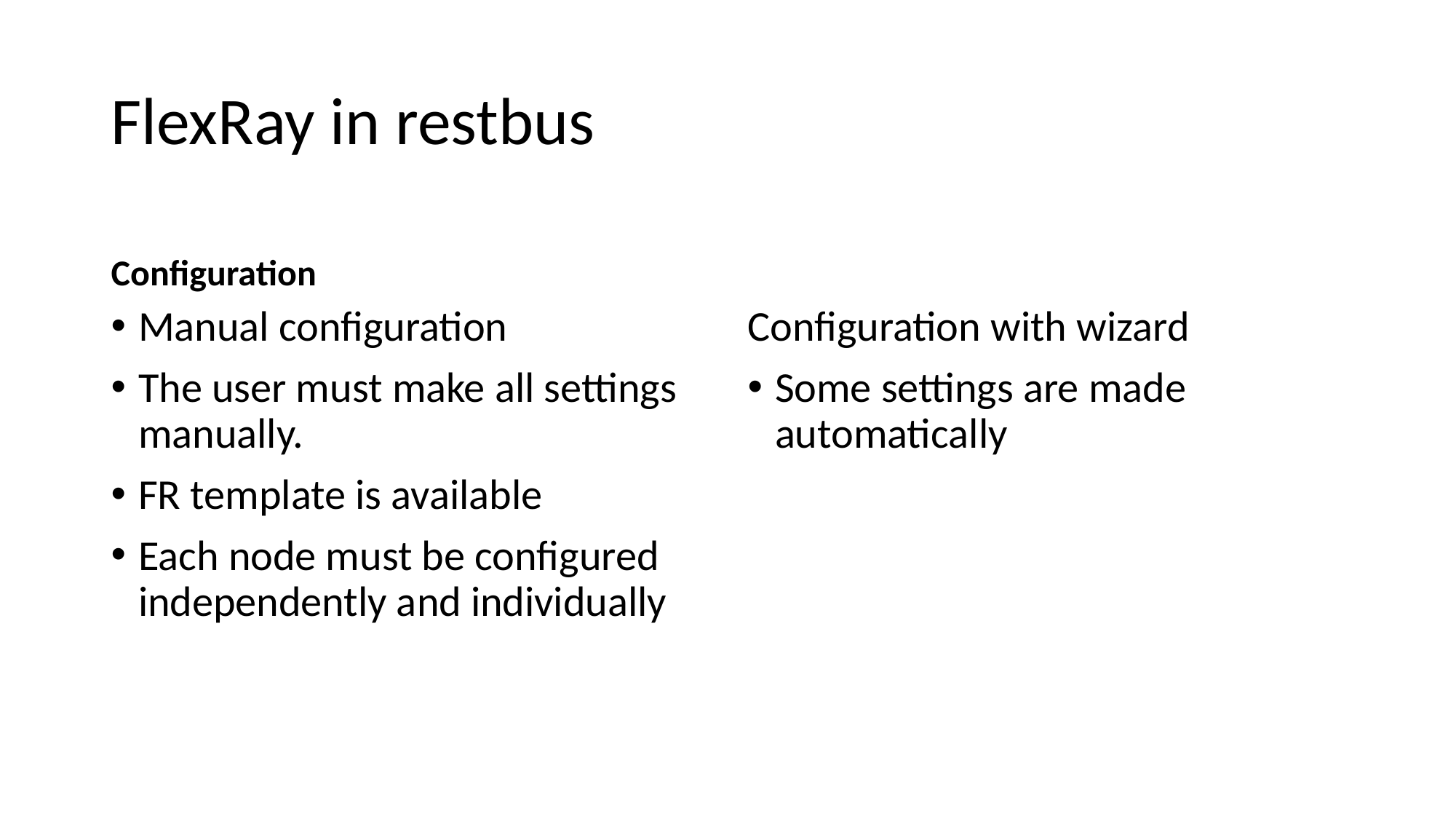

# FlexRay in restbus
Configuration

Manual configuration
The user must make all settings manually.
FR template is available
Each node must be configured independently and individually
Configuration with wizard
Some settings are made automatically